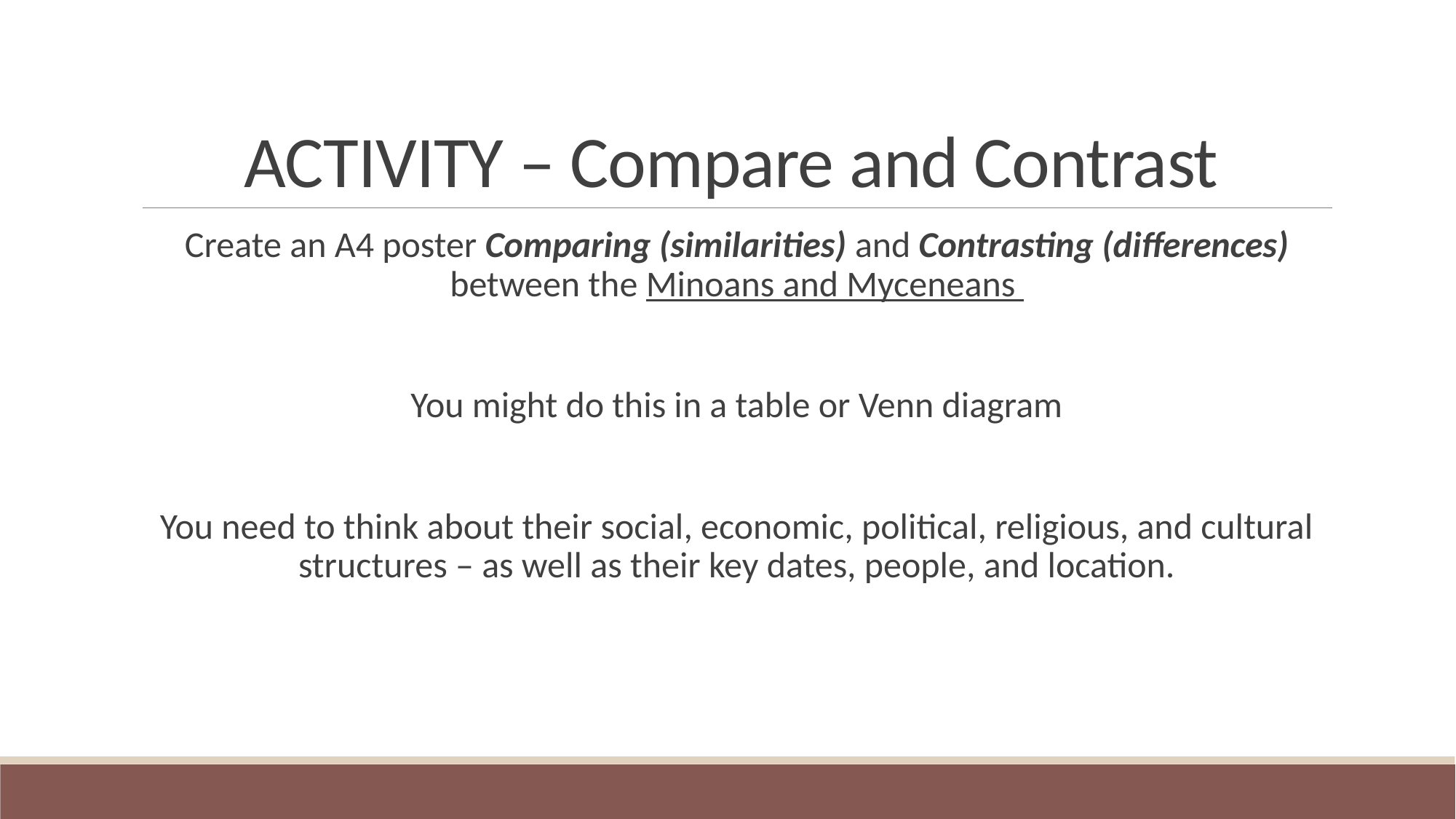

# ACTIVITY – Compare and Contrast
Create an A4 poster Comparing (similarities) and Contrasting (differences) between the Minoans and Myceneans

You might do this in a table or Venn diagram

You need to think about their social, economic, political, religious, and cultural structures – as well as their key dates, people, and location.